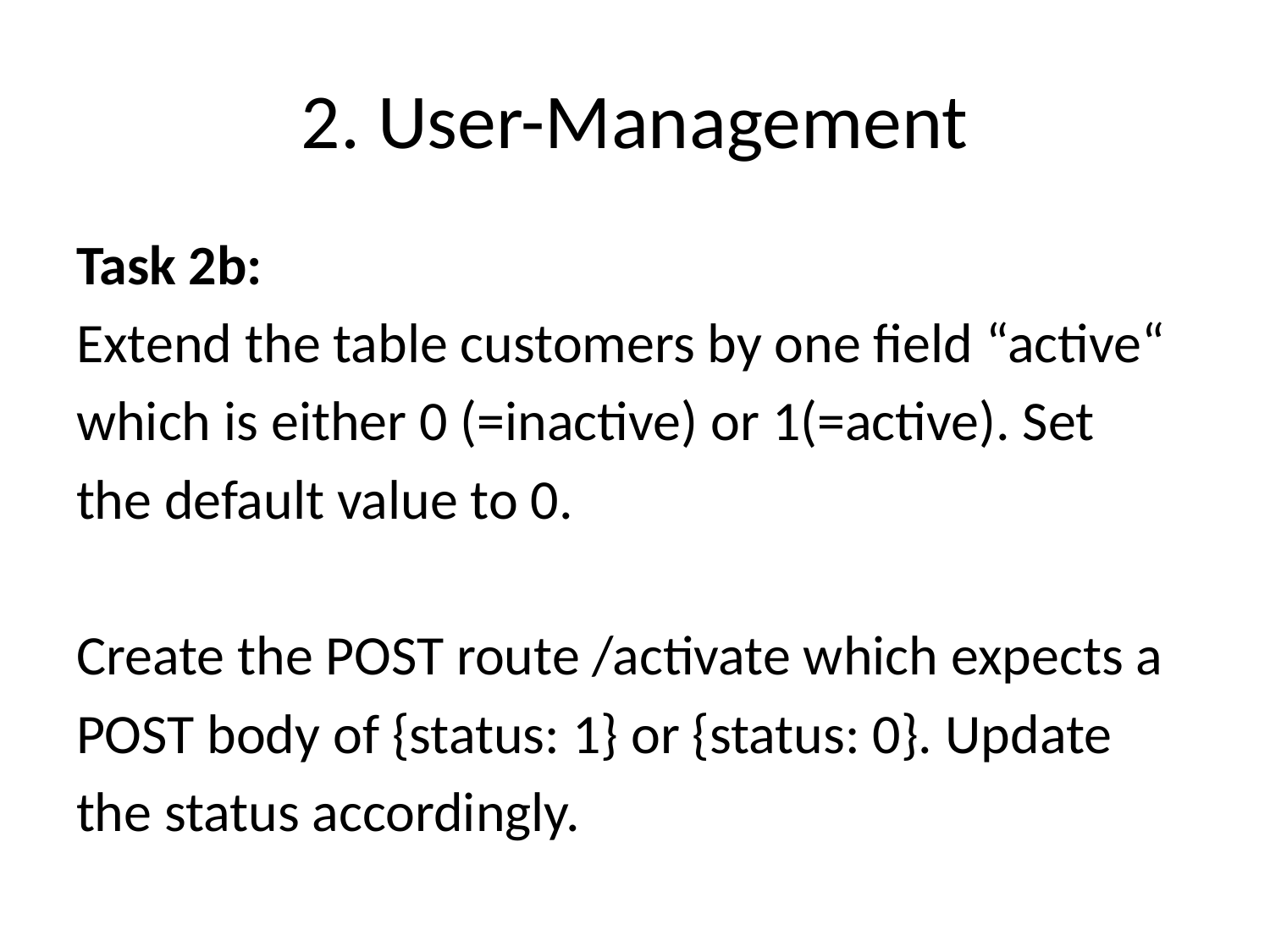

# 2. User-Management
Task 2b:
Extend the table customers by one field “active“
which is either 0 (=inactive) or 1(=active). Set
the default value to 0.

Create the POST route /activate which expects a
POST body of {status: 1} or {status: 0}. Update
the status accordingly.